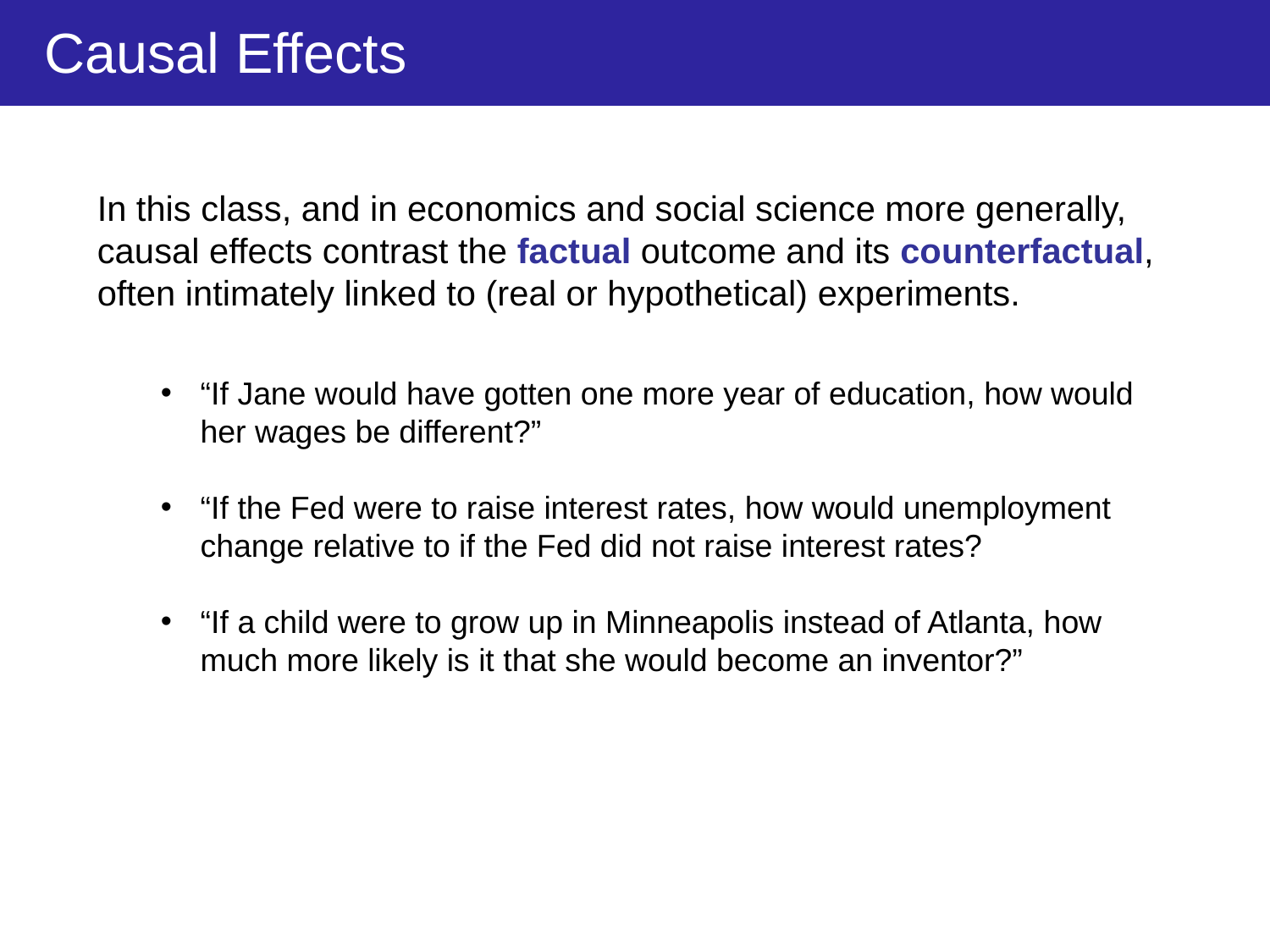

Causal Effects
In this class, and in economics and social science more generally, causal effects contrast the factual outcome and its counterfactual, often intimately linked to (real or hypothetical) experiments.
“If Jane would have gotten one more year of education, how would her wages be different?”
“If the Fed were to raise interest rates, how would unemployment change relative to if the Fed did not raise interest rates?
“If a child were to grow up in Minneapolis instead of Atlanta, how much more likely is it that she would become an inventor?”